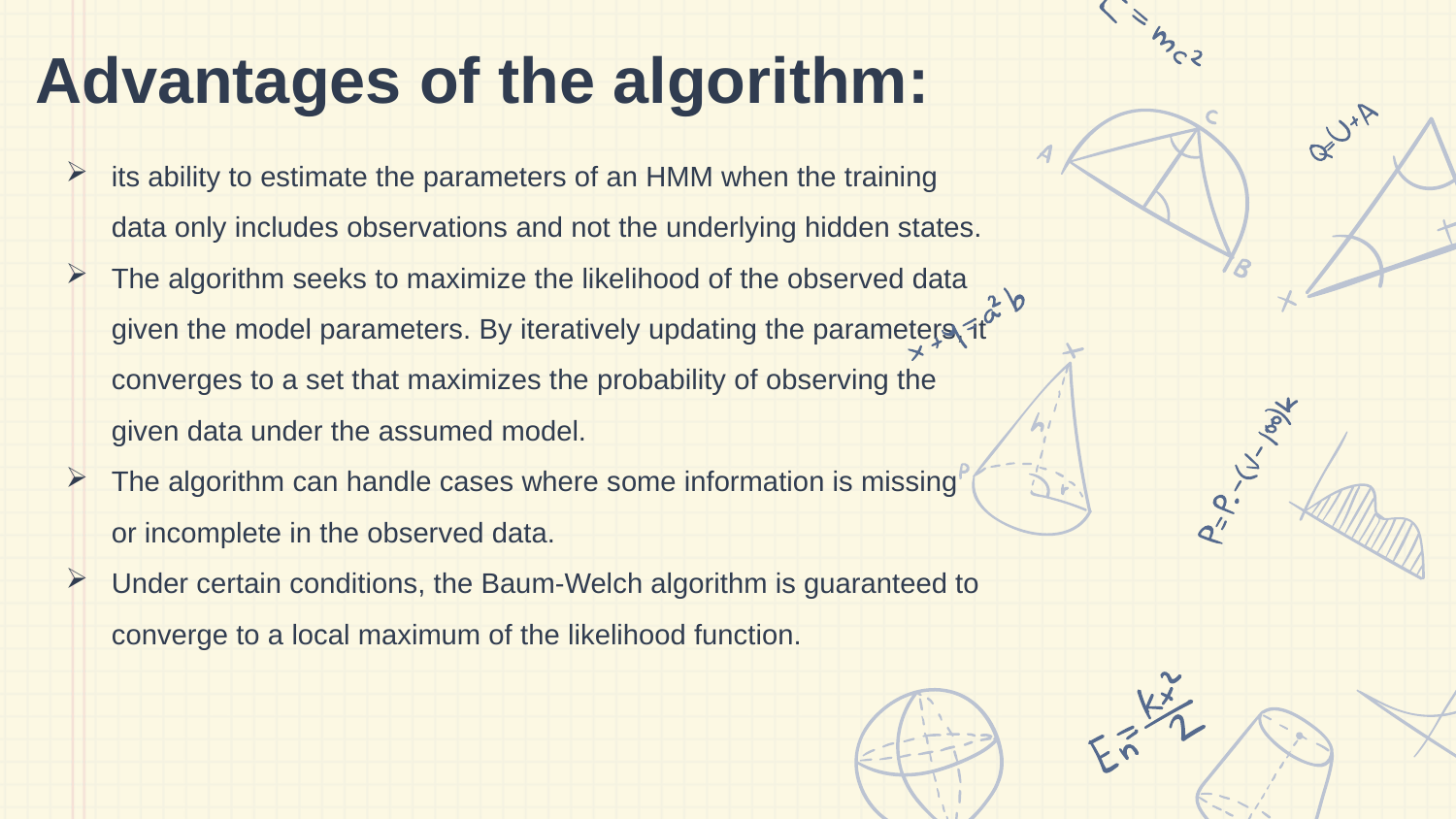

# Advantages of the algorithm:

its ability to estimate the parameters of an HMM when the training data only includes observations and not the underlying hidden states.
The algorithm seeks to maximize the likelihood of the observed data given the model parameters. By iteratively updating the parameters, it converges to a set that maximizes the probability of observing the given data under the assumed model.
The algorithm can handle cases where some information is missing or incomplete in the observed data.
Under certain conditions, the Baum-Welch algorithm is guaranteed to converge to a local maximum of the likelihood function.